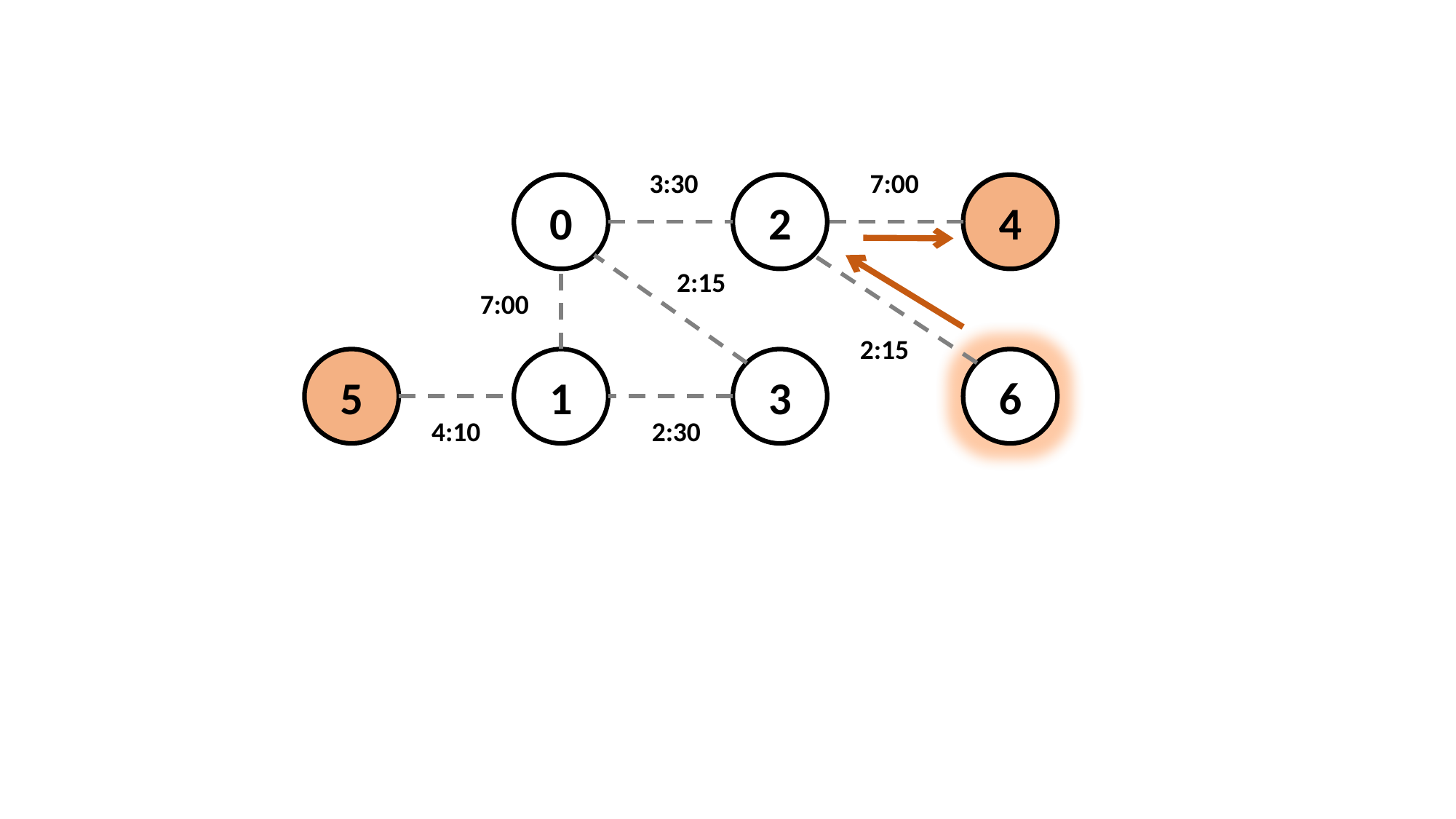

3:30
7:00
0
2
4
2:15
7:00
2:15
5
1
3
6
4:10
2:30